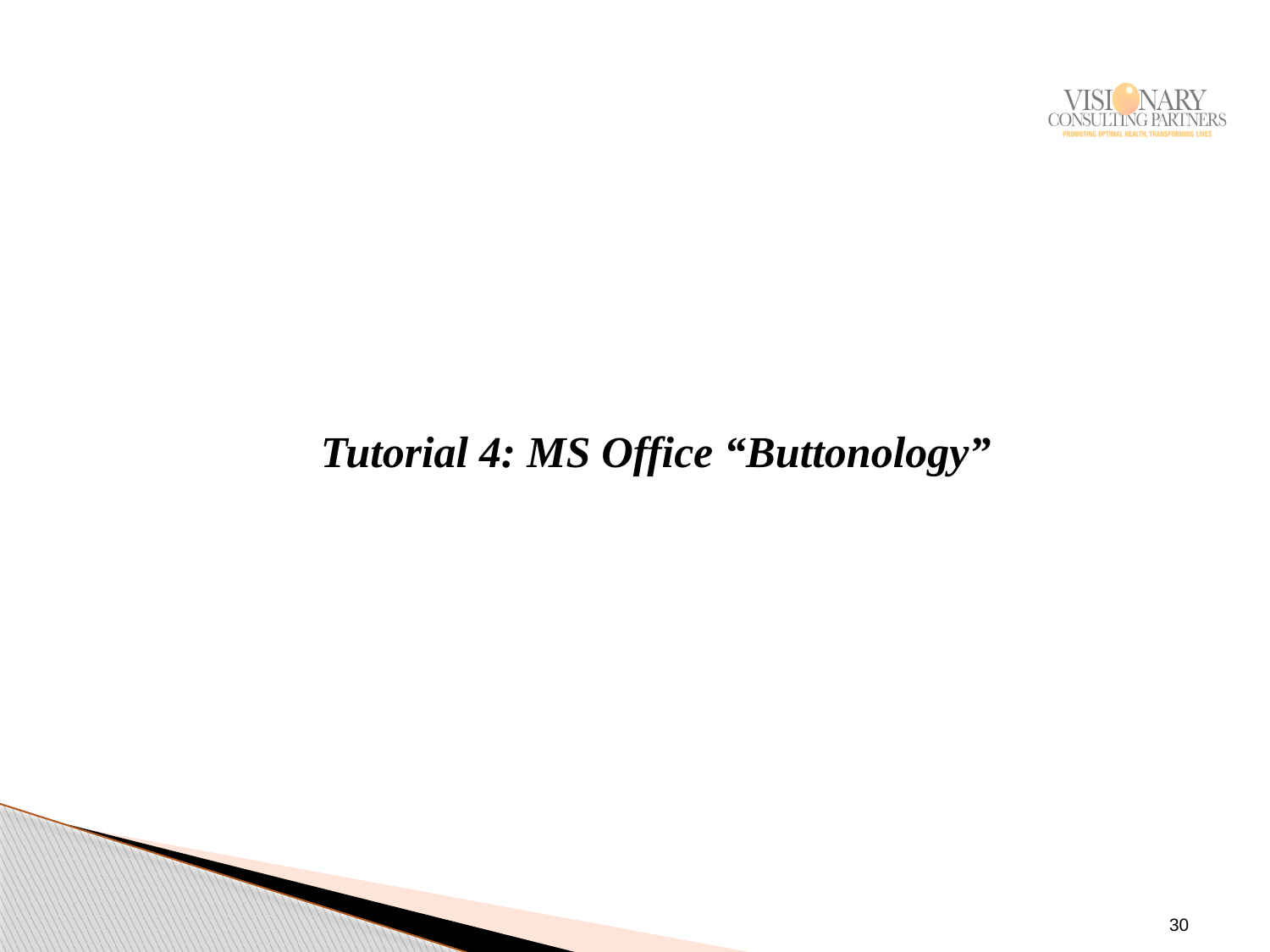

# Tutorial 4: MS Office “Buttonology”
30